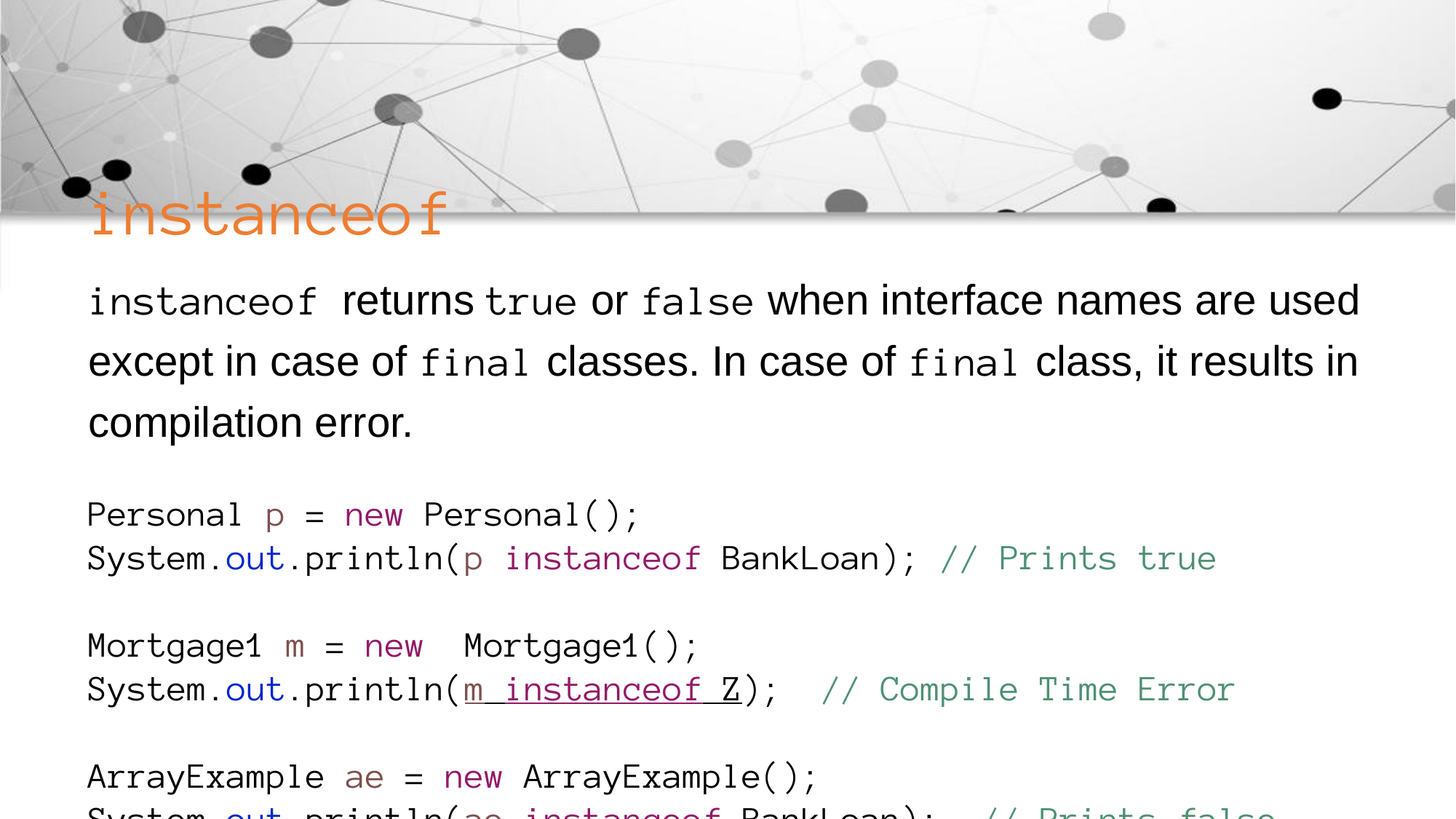

instanceof
instanceof returns true or false when interface names are used except in case of final classes. In case of final class, it results in compilation error.

Personal p = new Personal();
System.out.println(p instanceof BankLoan); // Prints true

Mortgage1 m = new  Mortgage1();
System.out.println(m instanceof Z);  // Compile Time Error

ArrayExample ae = new ArrayExample();
System.out.println(ae instanceof BankLoan);  // Prints false